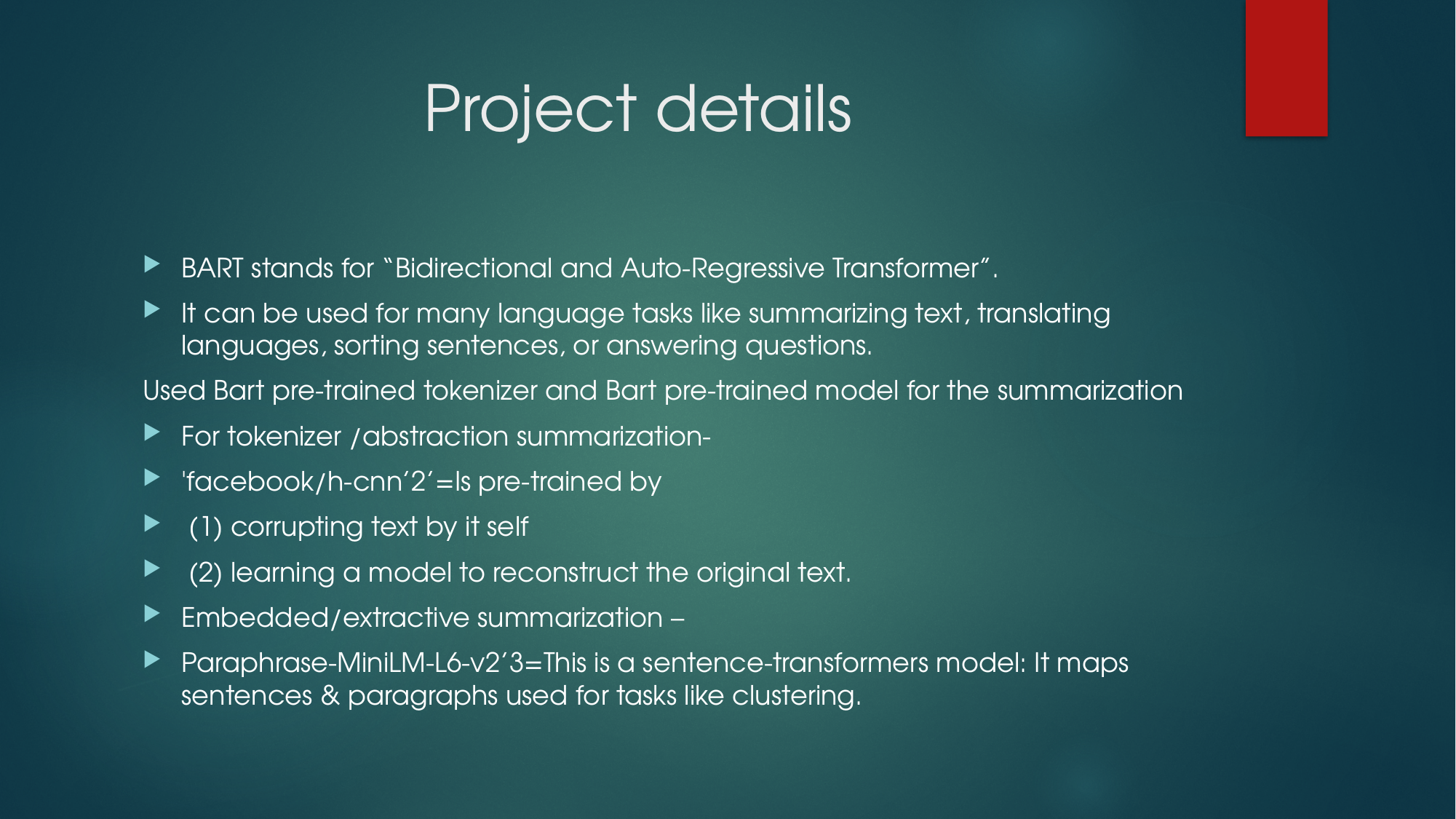

Project details
BART stands for “Bidirectional and Auto-Regressive Transformer”.
It can be used for many language tasks like summarizing text, translating languages, sorting sentences, or answering questions.
Used Bart pre-trained tokenizer and Bart pre-trained model for the summarization
For tokenizer /abstraction summarization-
'facebook/h-cnn’2’=Is pre-trained by
 (1) corrupting text by it self
 (2) learning a model to reconstruct the original text.
Embedded/extractive summarization –
Paraphrase-MiniLM-L6-v2’3=This is a sentence-transformers model: It maps sentences & paragraphs used for tasks like clustering.